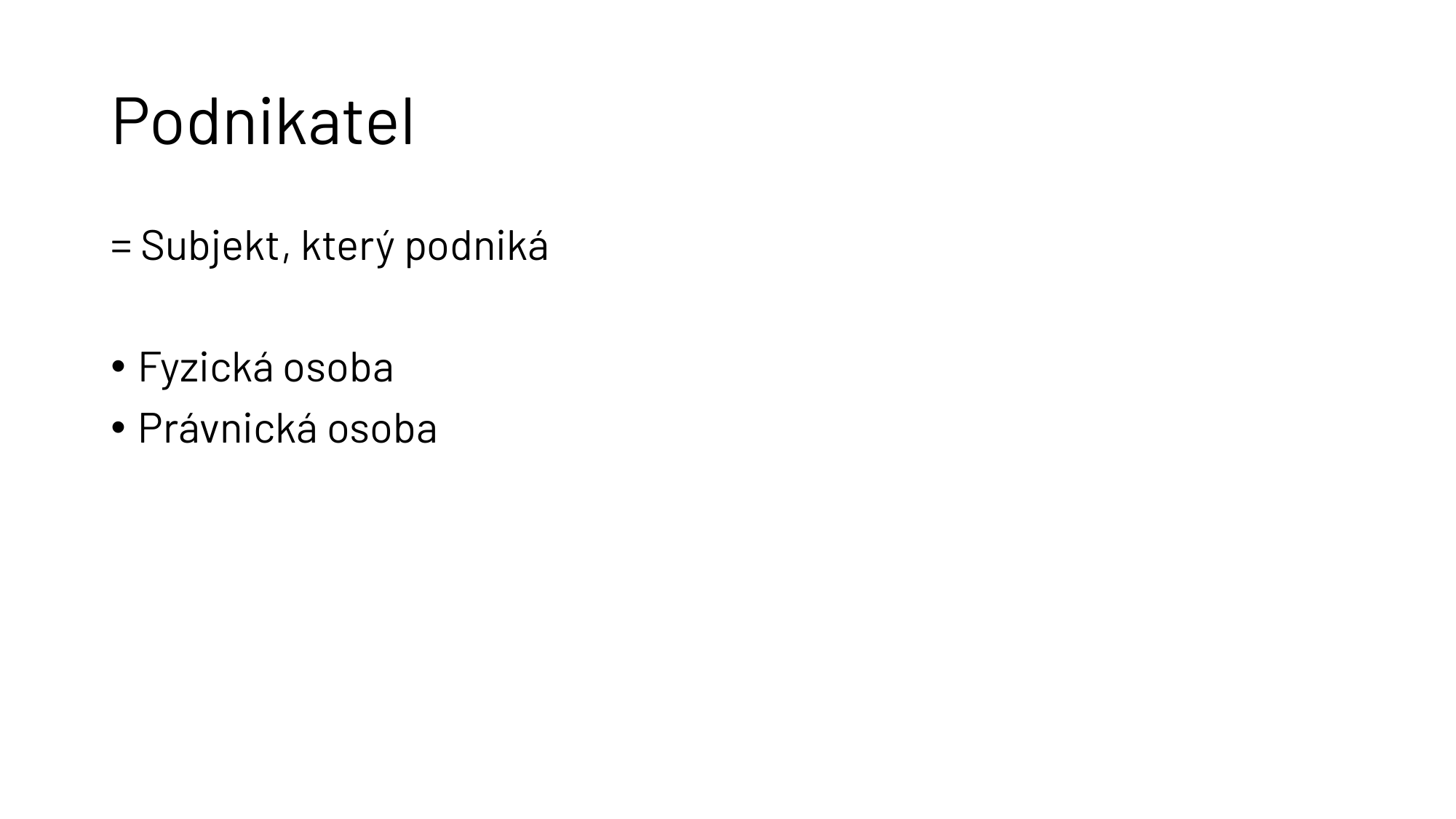

# Podnikatel
= Subjekt, který podniká

Fyzická osoba
Právnická osoba